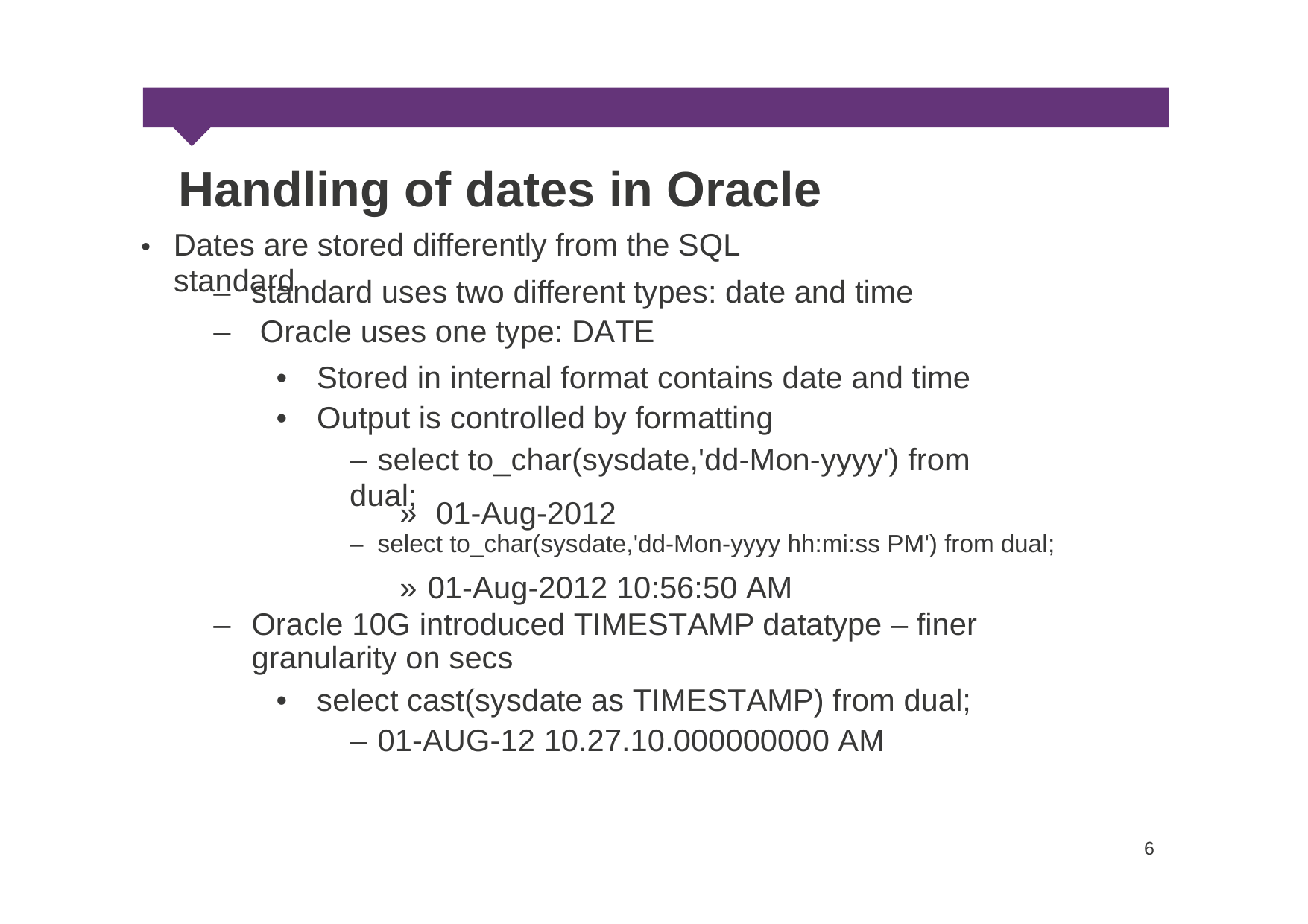

Handling of dates in Oracle
Dates are stored differently from the SQL standard

•
–
–
standard uses two different types: date and time
Oracle uses one type: DATE
•
•
Stored in internal format contains date and time
Output is controlled by formatting
– select to_char(sysdate,'dd-Mon-yyyy') from dual;
»
01-Aug-2012
–  select to_char(sysdate,'dd-Mon-yyyy hh:mi:ss PM') from dual;
» 01-Aug-2012 10:56:50 AM
Oracle 10G introduced TIMESTAMP datatype – finer granularity on secs
–
•
select cast(sysdate as TIMESTAMP) from dual;
– 01-AUG-12 10.27.10.000000000 AM
6